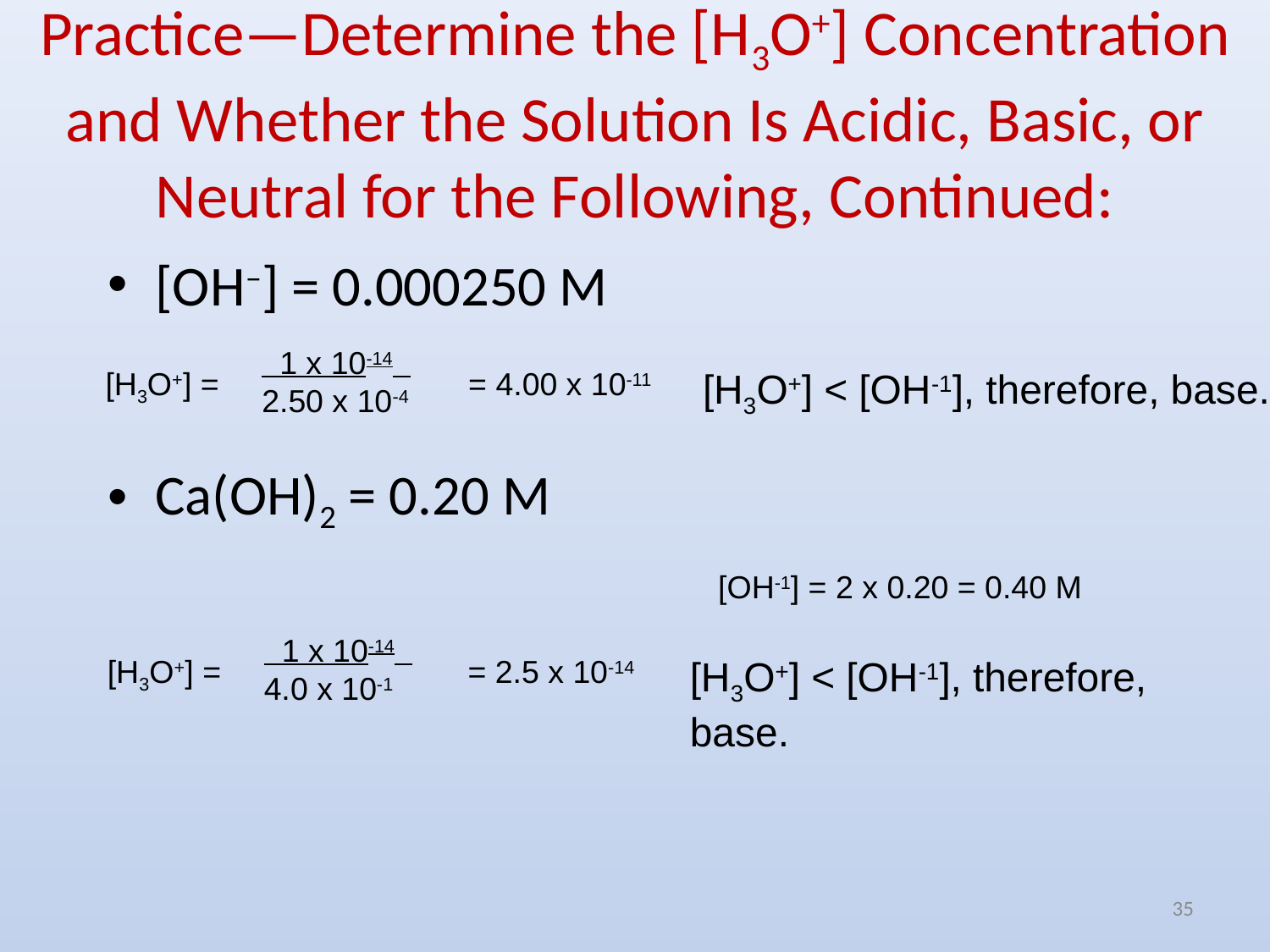

# Practice—Determine the [H3O+] Concentration and Whether the Solution Is Acidic, Basic, or Neutral for the Following, Continued:
[OH–] = 0.000250 M
Ca(OH)2 = 0.20 M
  1 x 10-14
2.50 x 10-4
[H3O+] =
= 4.00 x 10-11
[H3O+] < [OH-1], therefore, base.
[OH-1] = 2 x 0.20 = 0.40 M
  1 x 10-14
4.0 x 10-1
[H3O+] =
= 2.5 x 10-14
[H3O+] < [OH-1], therefore, base.
35